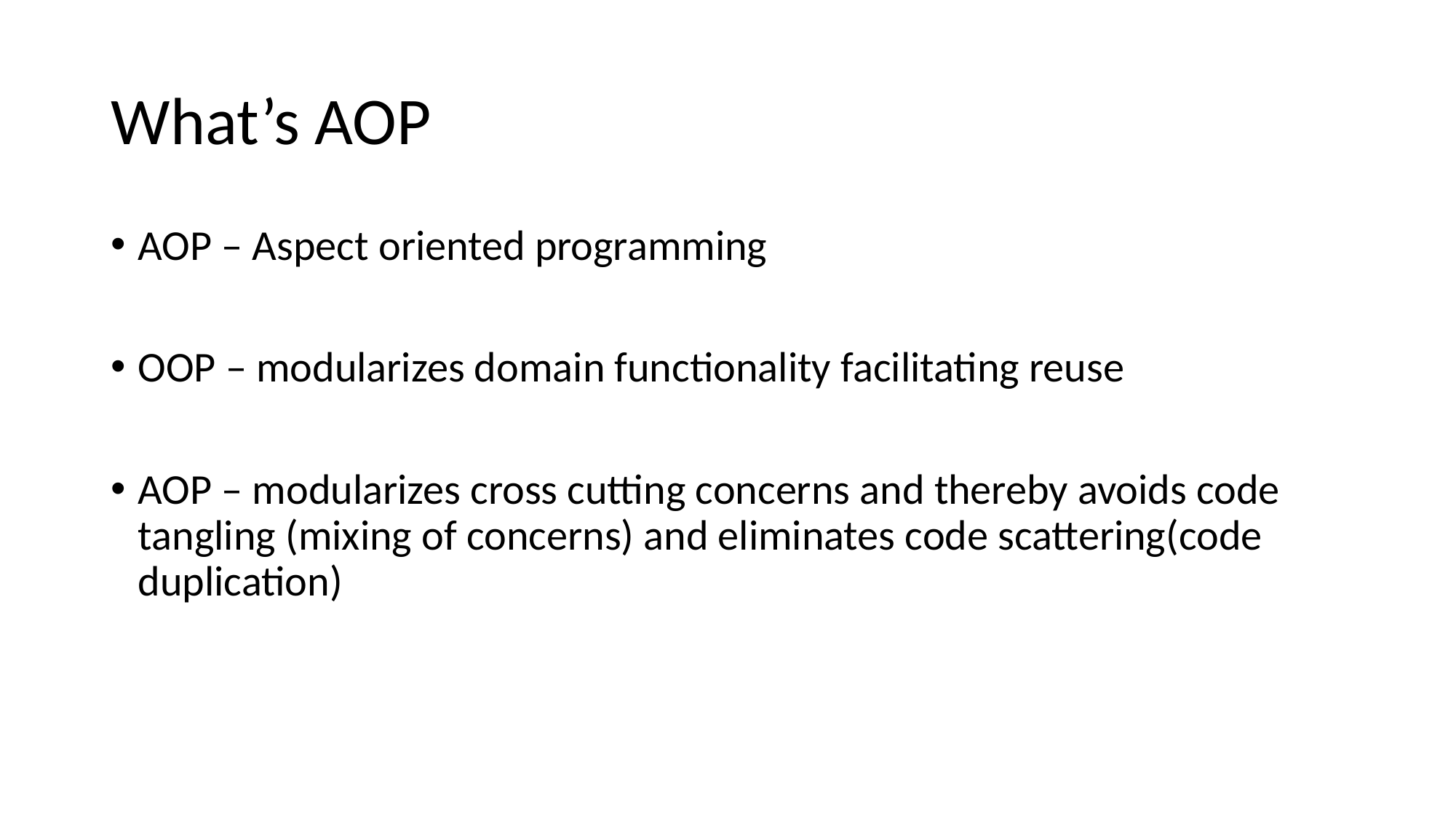

# What’s AOP
AOP – Aspect oriented programming

OOP – modularizes domain functionality facilitating reuse

AOP – modularizes cross cutting concerns and thereby avoids code tangling (mixing of concerns) and eliminates code scattering(code duplication)